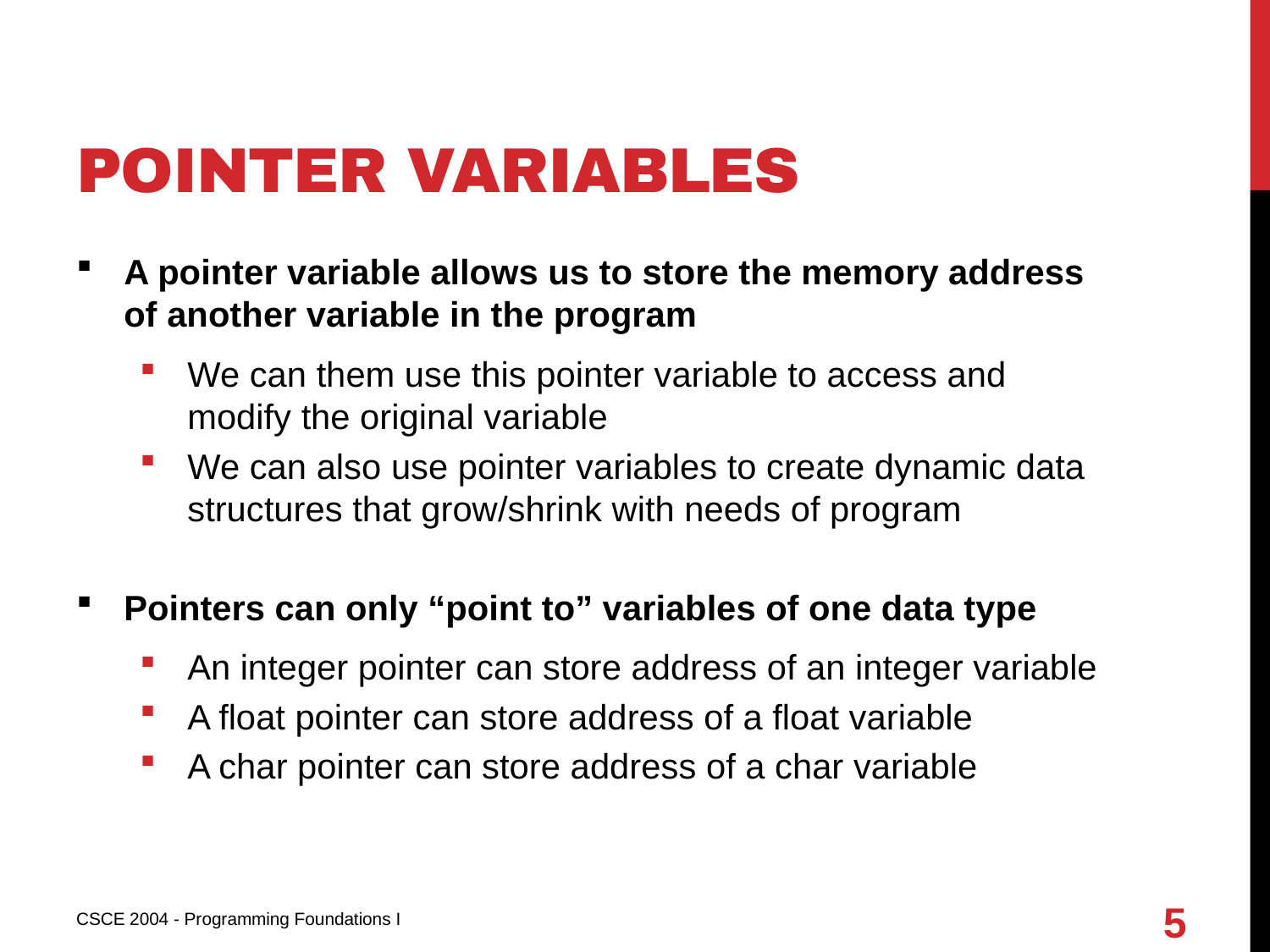

# Pointer variables
A pointer variable allows us to store the memory address of another variable in the program
We can them use this pointer variable to access and modify the original variable
We can also use pointer variables to create dynamic data structures that grow/shrink with needs of program

Pointers can only “point to” variables of one data type
An integer pointer can store address of an integer variable
A float pointer can store address of a float variable
A char pointer can store address of a char variable
5
CSCE 2004 - Programming Foundations I